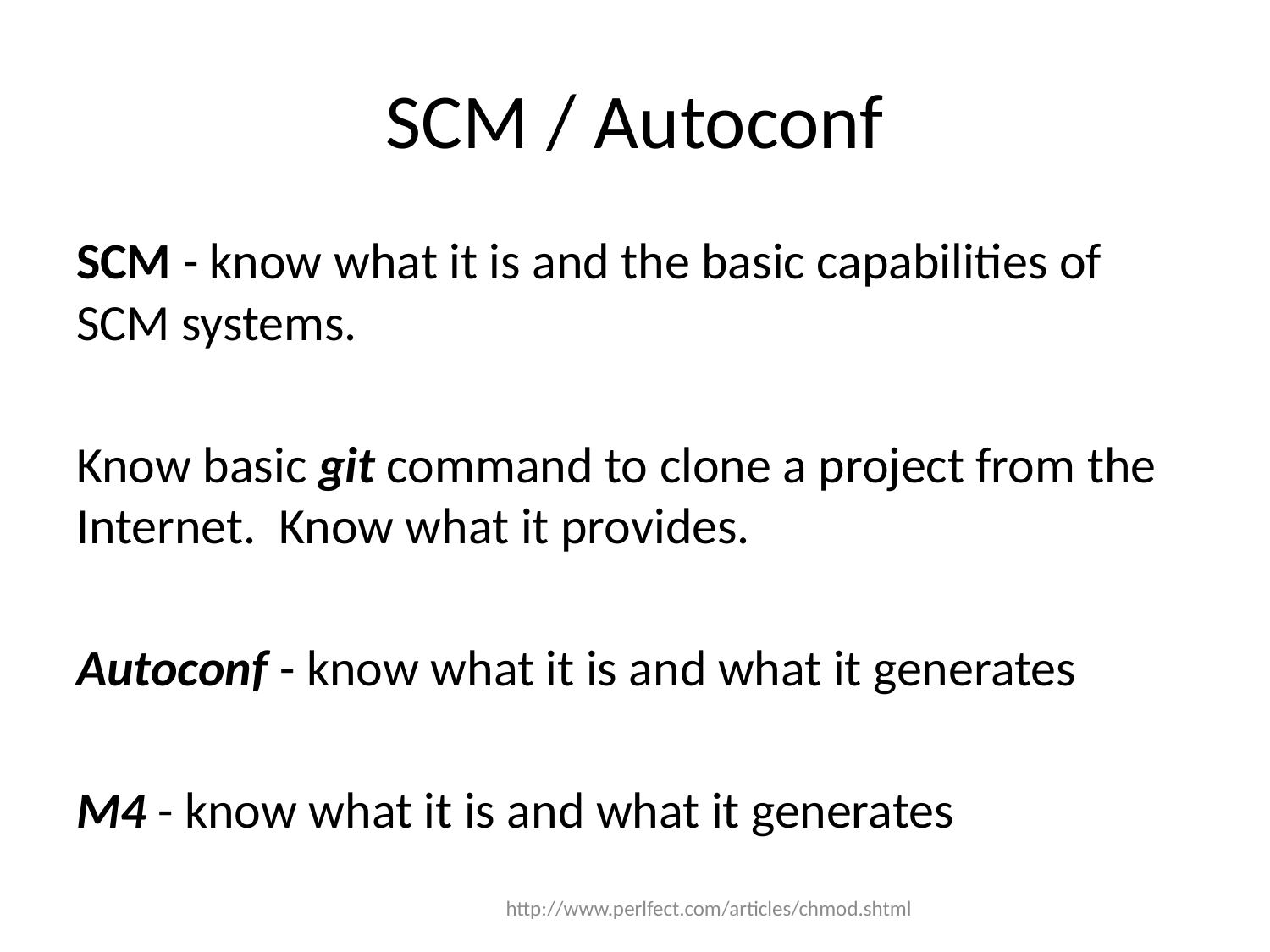

# SCM / Autoconf
SCM - know what it is and the basic capabilities of SCM systems.

Know basic git command to clone a project from the Internet.  Know what it provides.

Autoconf - know what it is and what it generates

M4 - know what it is and what it generates

http://www.perlfect.com/articles/chmod.shtml